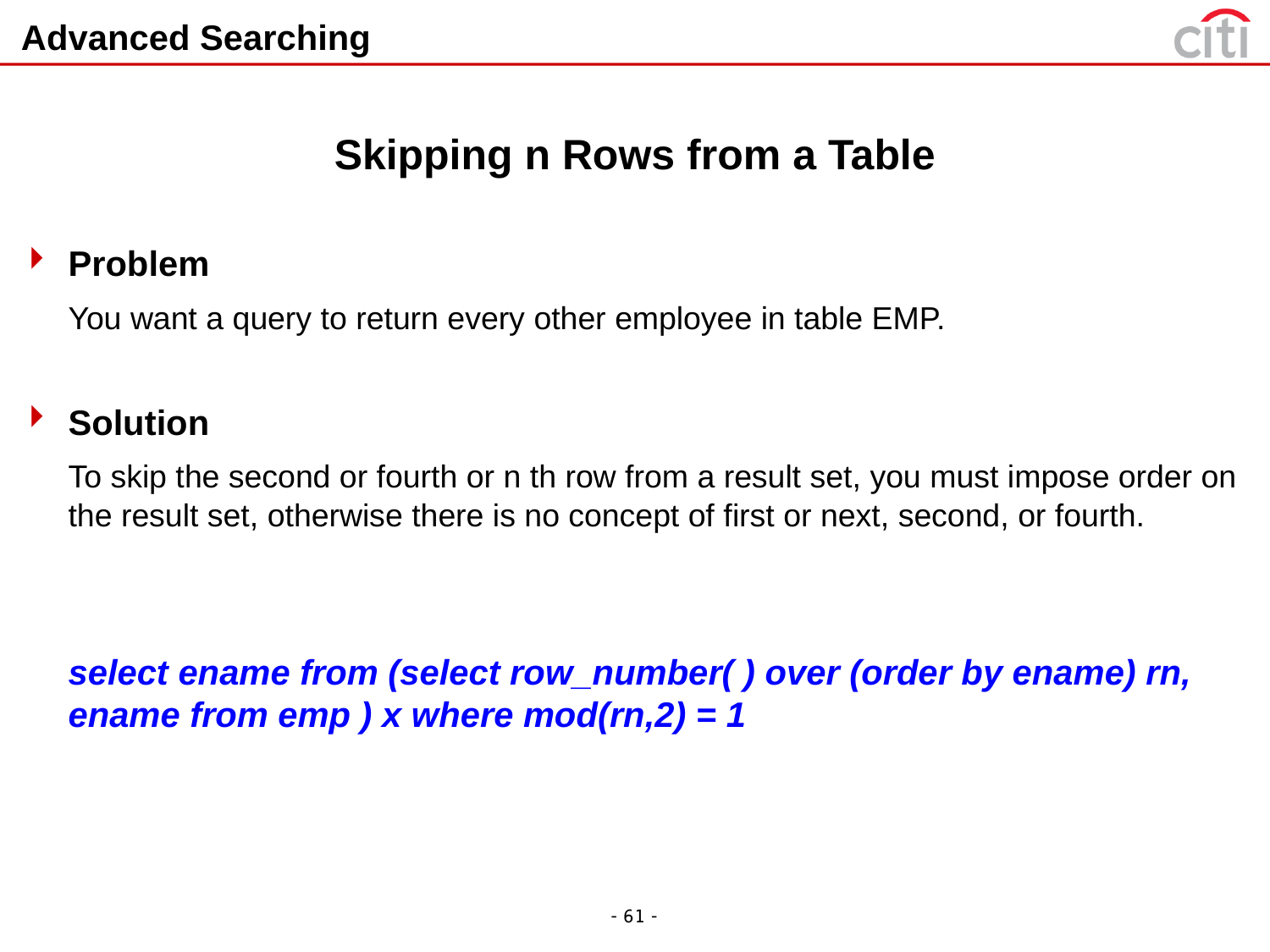

# Advanced Searching
Skipping n Rows from a Table

Problem
	You want a query to return every other employee in table EMP.

Solution
	To skip the second or fourth or n th row from a result set, you must impose order on the result set, otherwise there is no concept of first or next, second, or fourth.

	select ename from (select row_number( ) over (order by ename) rn, ename from emp ) x where mod(rn,2) = 1

- 61 -